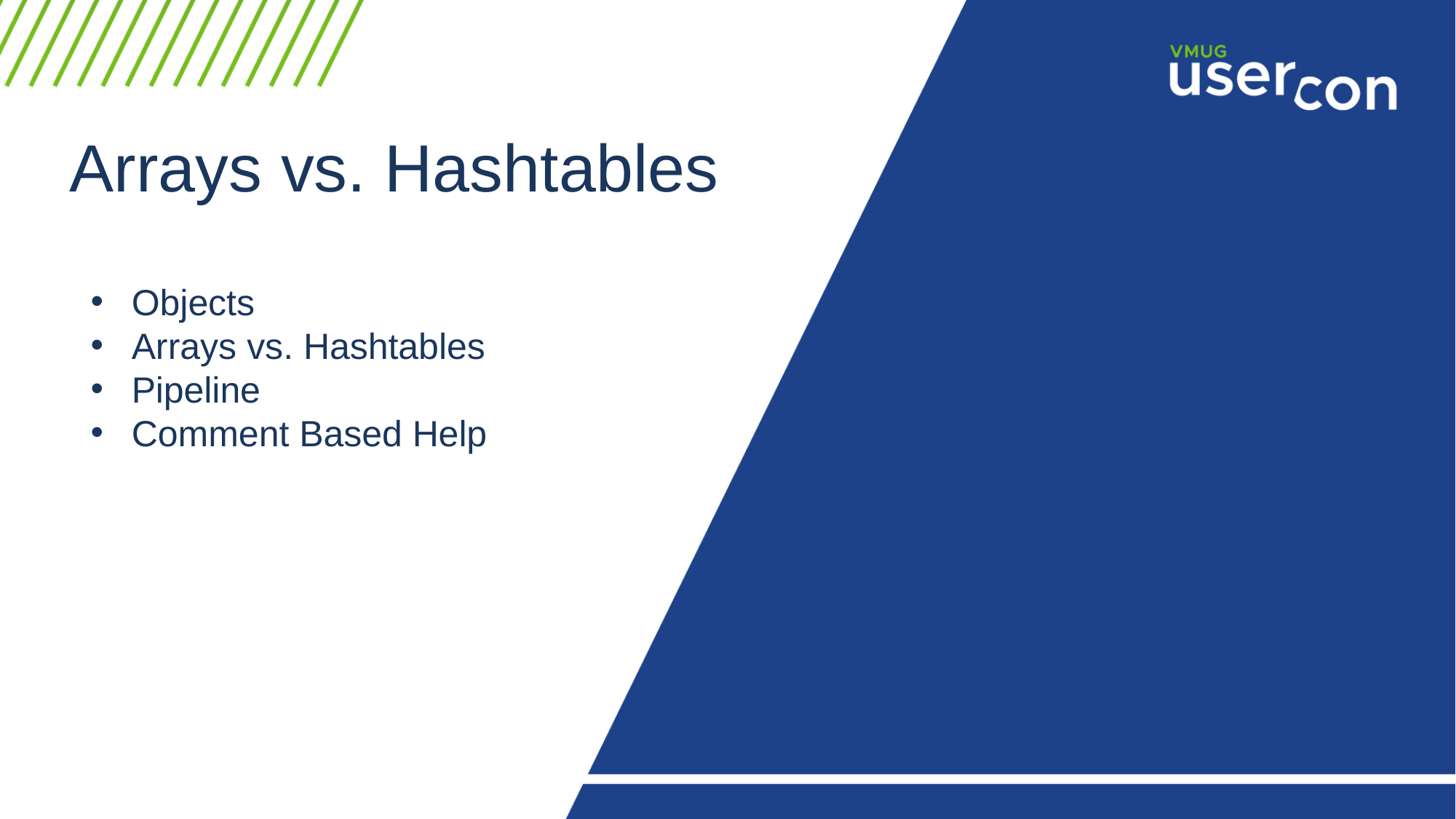

# Arrays vs. Hashtables
Objects
Arrays vs. Hashtables
Pipeline
Comment Based Help